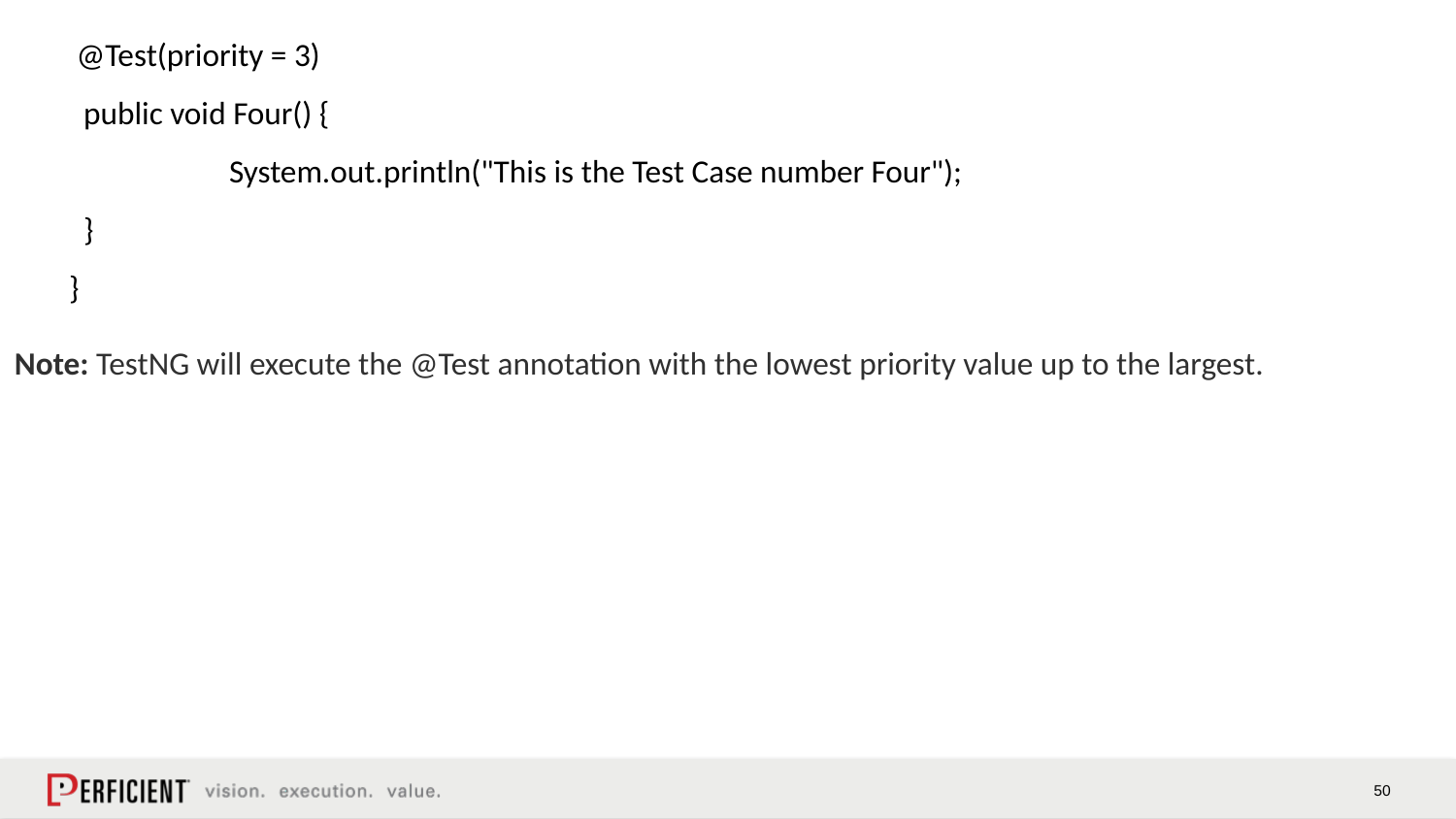

#
 @Test(priority = 3)
  public void Four() {
	  System.out.println("This is the Test Case number Four");
  }
}
Note: TestNG will execute the @Test annotation with the lowest priority value up to the largest.